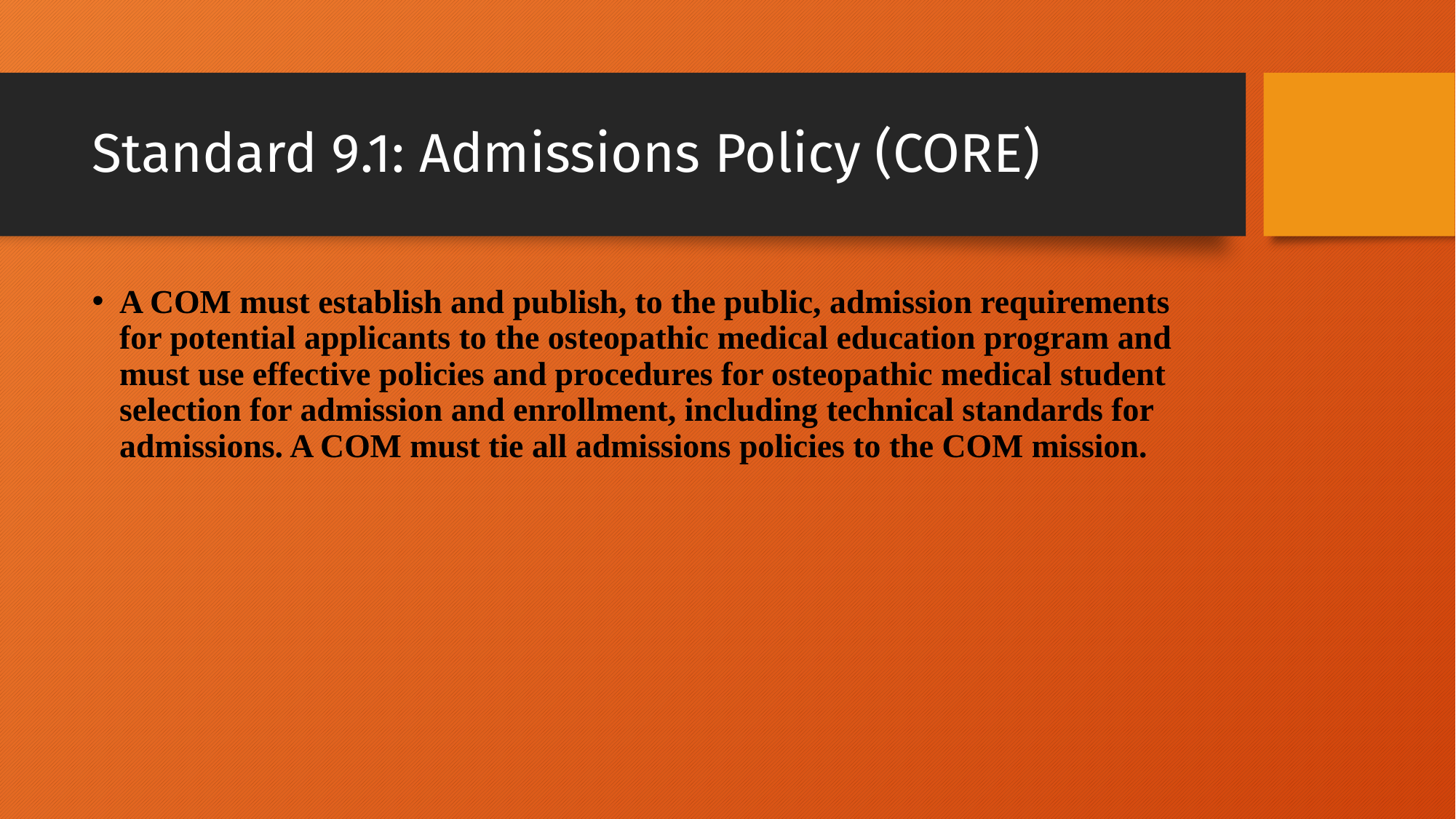

# Standard 9.1: Admissions Policy (CORE)
A COM must establish and publish, to the public, admission requirements for potential applicants to the osteopathic medical education program and must use effective policies and procedures for osteopathic medical student selection for admission and enrollment, including technical standards for admissions. A COM must tie all admissions policies to the COM mission.